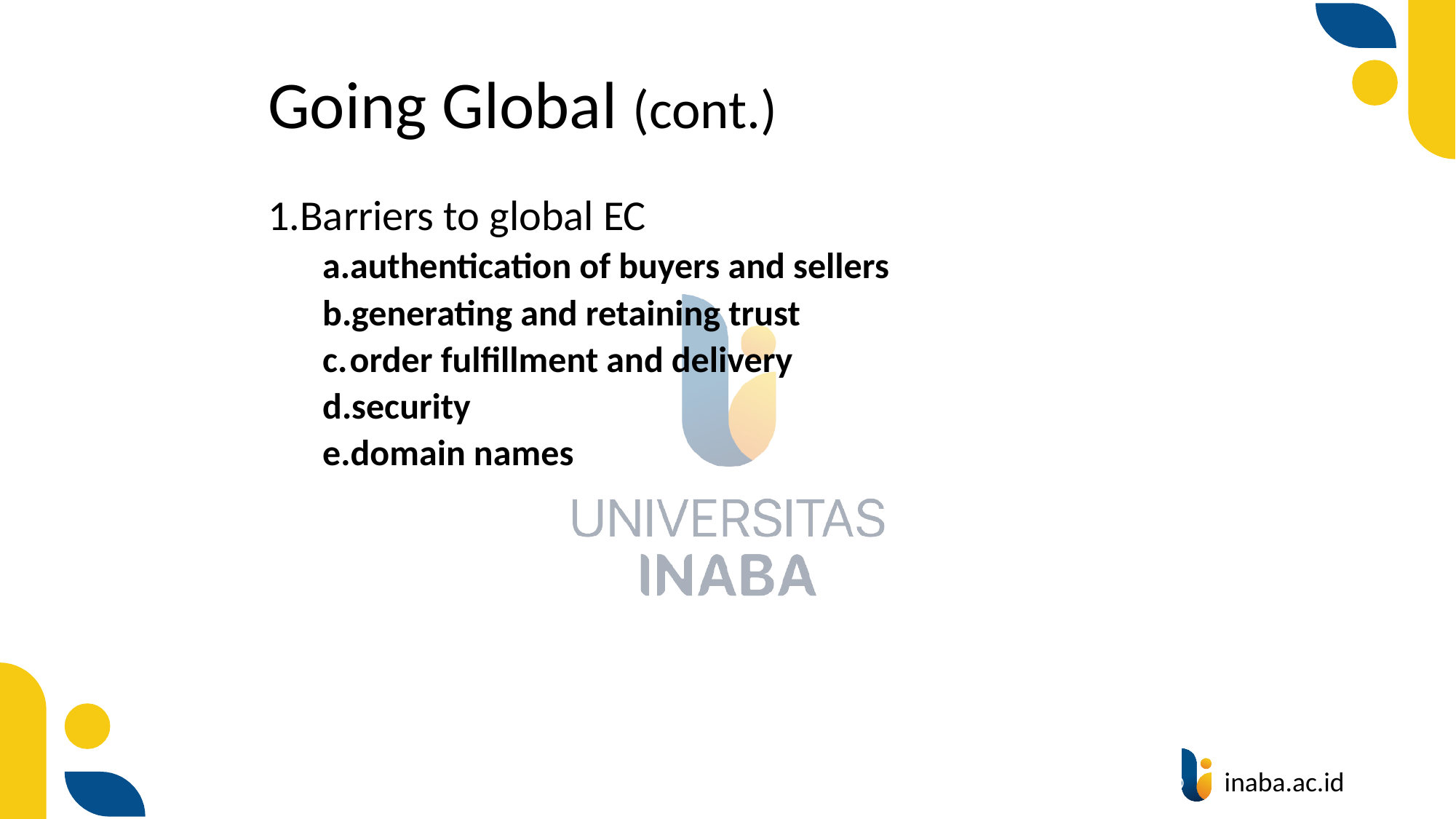

# Going Global (cont.)
Barriers to global EC
authentication of buyers and sellers
generating and retaining trust
order fulfillment and delivery
security
domain names

84
© Prentice Hall 2020